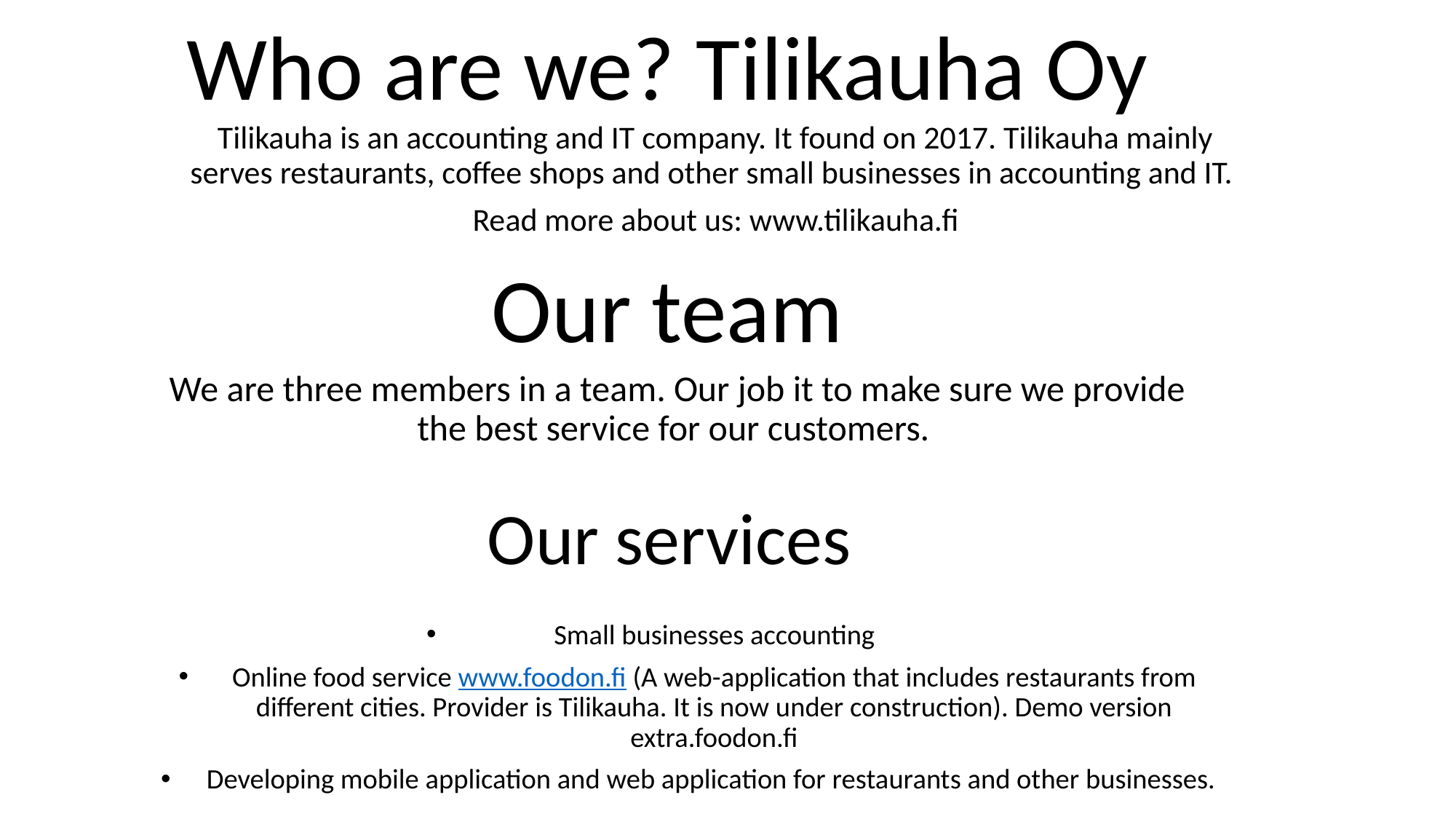

# Who are we? Tilikauha Oy
Tilikauha is an accounting and IT company. It found on 2017. Tilikauha mainly serves restaurants, coffee shops and other small businesses in accounting and IT.
Read more about us: www.tilikauha.fi
Our team
We are three members in a team. Our job it to make sure we provide the best service for our customers.
Our services

Small businesses accounting
Online food service www.foodon.fi (A web-application that includes restaurants from different cities. Provider is Tilikauha. It is now under construction). Demo version extra.foodon.fi
Developing mobile application and web application for restaurants and other businesses.